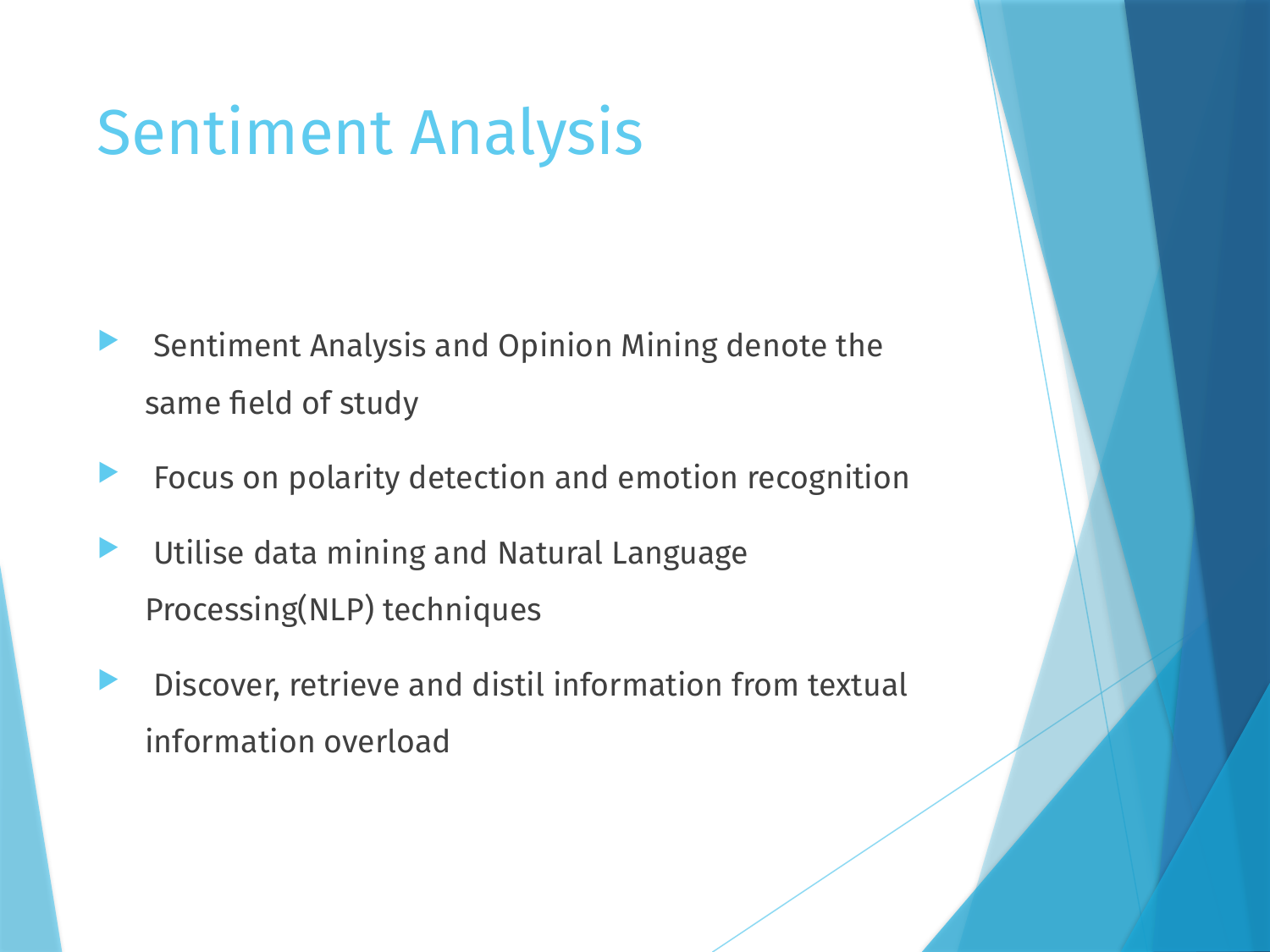

# Sentiment Analysis
 Sentiment Analysis and Opinion Mining denote the same field of study
 Focus on polarity detection and emotion recognition
 Utilise data mining and Natural Language Processing(NLP) techniques
 Discover, retrieve and distil information from textual information overload